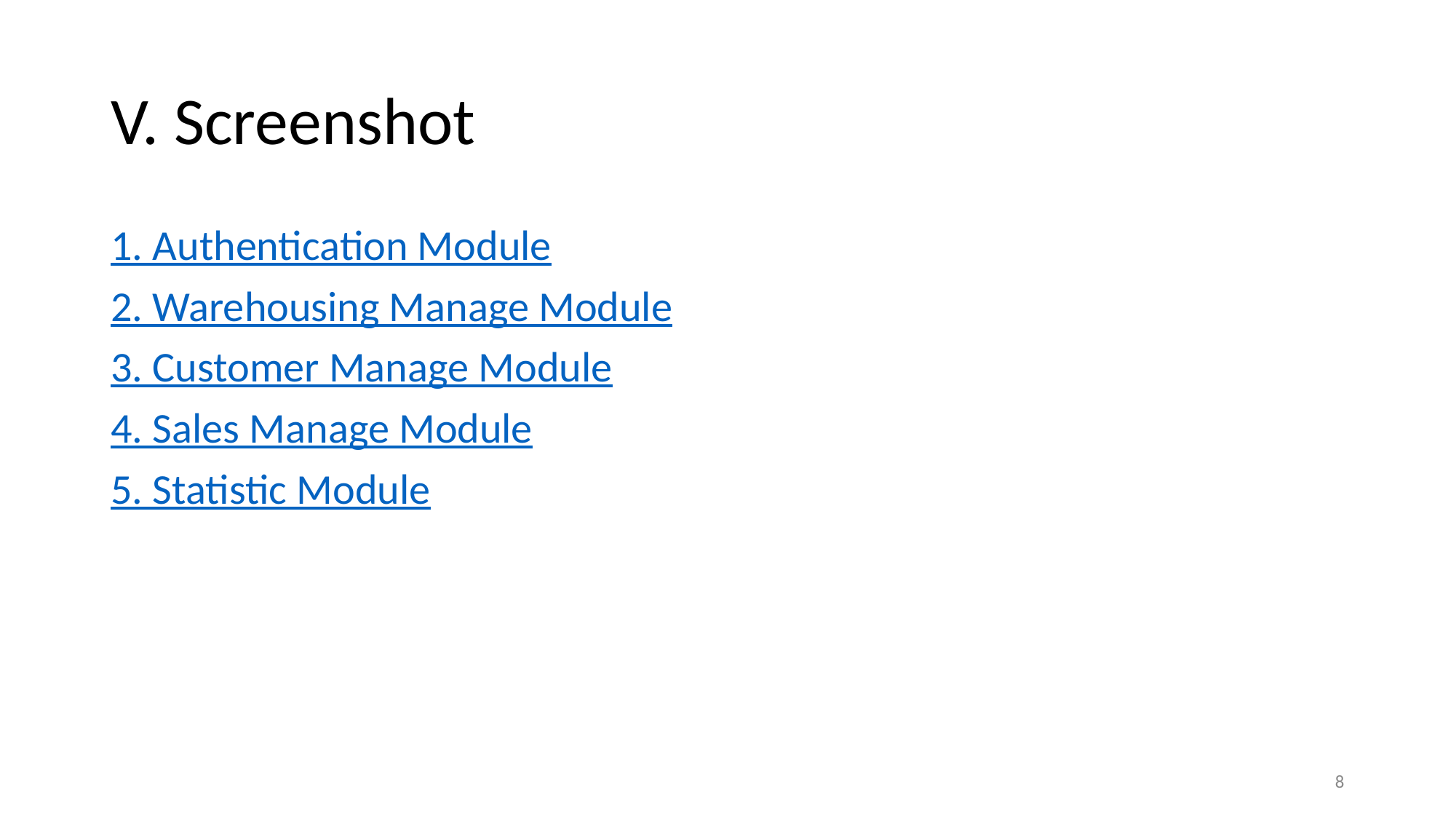

# V. Screenshot
1. Authentication Module
2. Warehousing Manage Module
3. Customer Manage Module
4. Sales Manage Module
5. Statistic Module
8